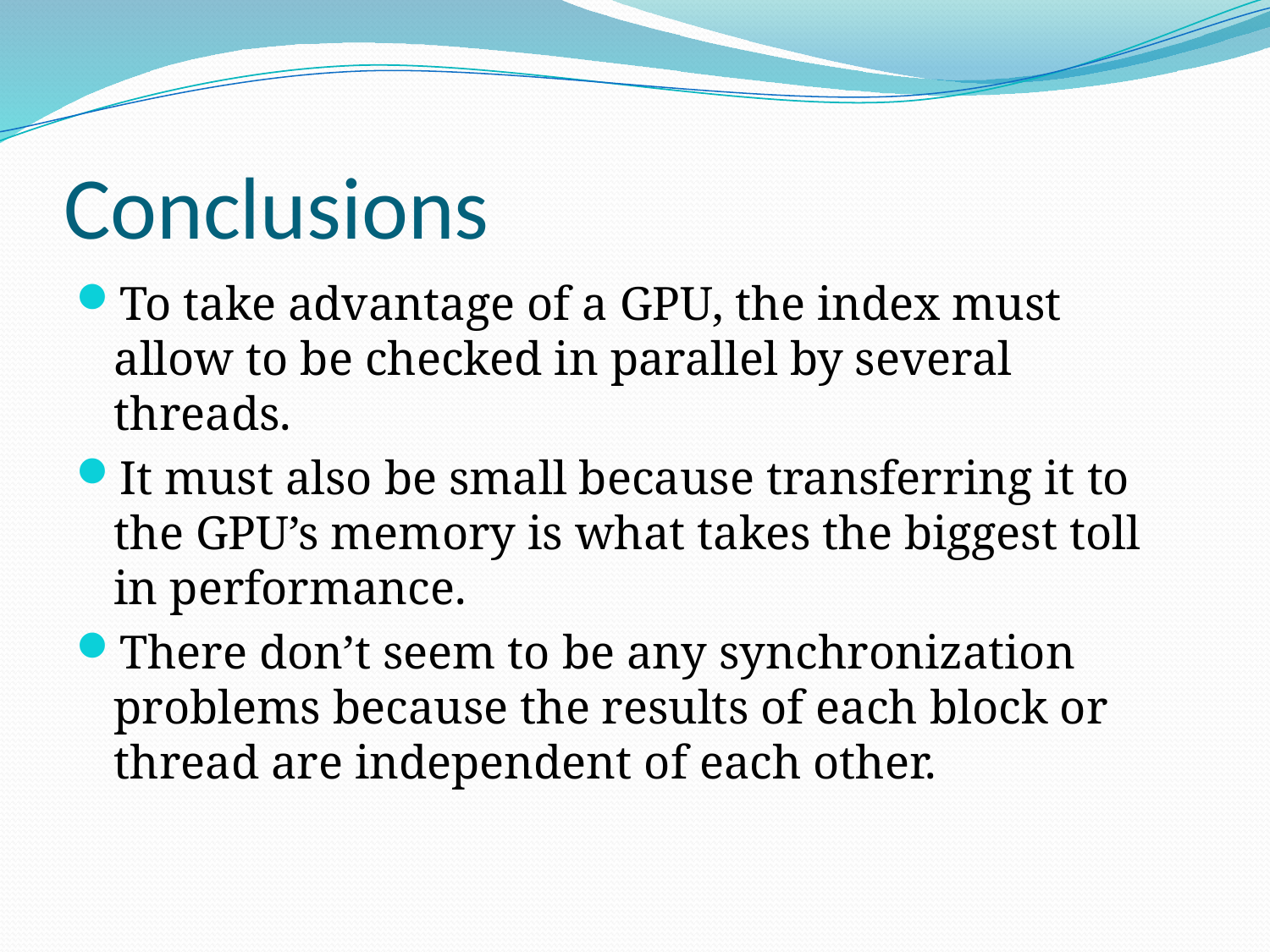

# Conclusions
To take advantage of a GPU, the index must allow to be checked in parallel by several threads.
It must also be small because transferring it to the GPU’s memory is what takes the biggest toll in performance.
There don’t seem to be any synchronization problems because the results of each block or thread are independent of each other.